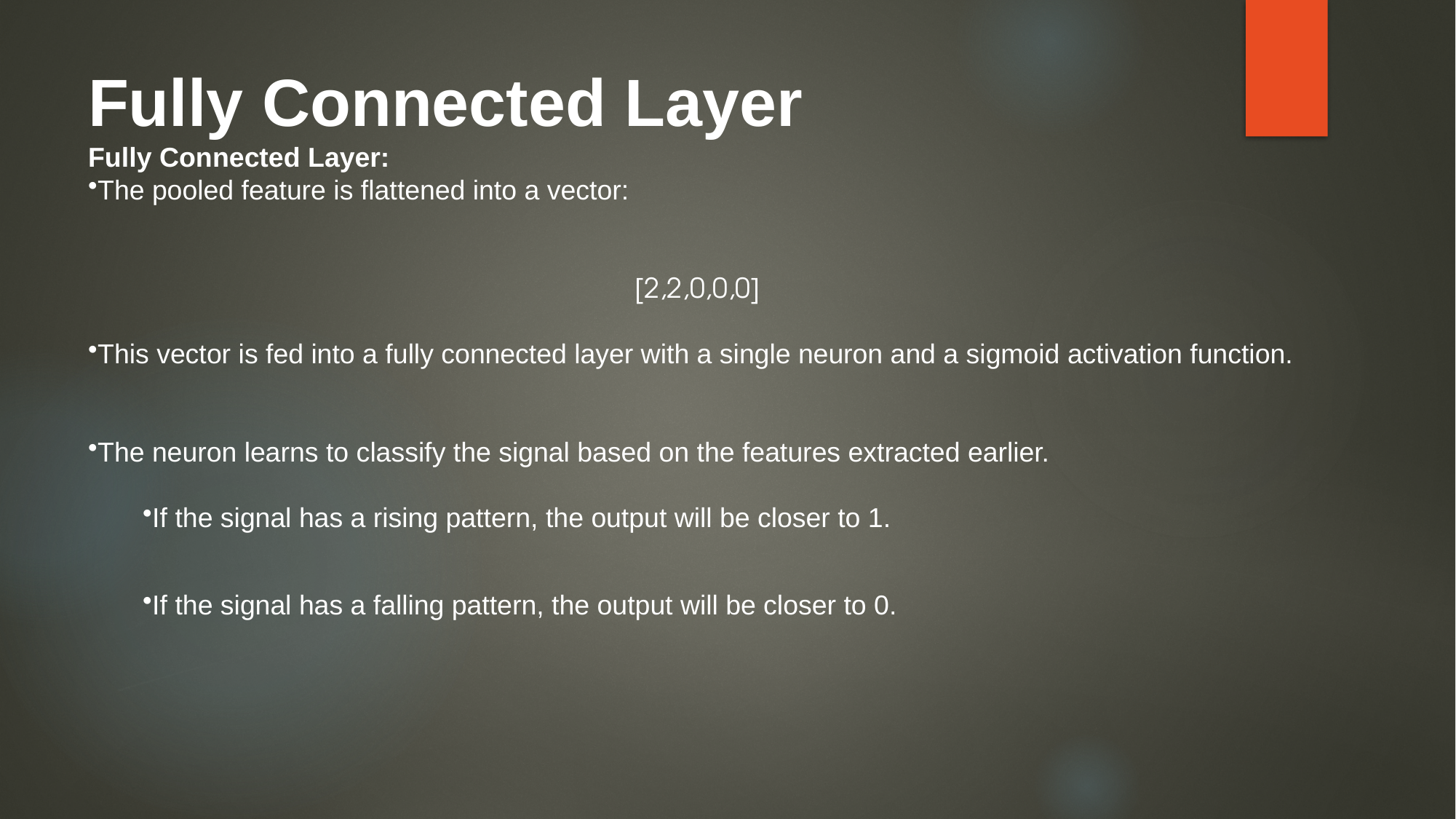

# Fully Connected Layer
Fully Connected Layer:
The pooled feature is flattened into a vector:

[2,2,0,0,0]

This vector is fed into a fully connected layer with a single neuron and a sigmoid activation function.

The neuron learns to classify the signal based on the features extracted earlier.

If the signal has a rising pattern, the output will be closer to 1.

If the signal has a falling pattern, the output will be closer to 0.